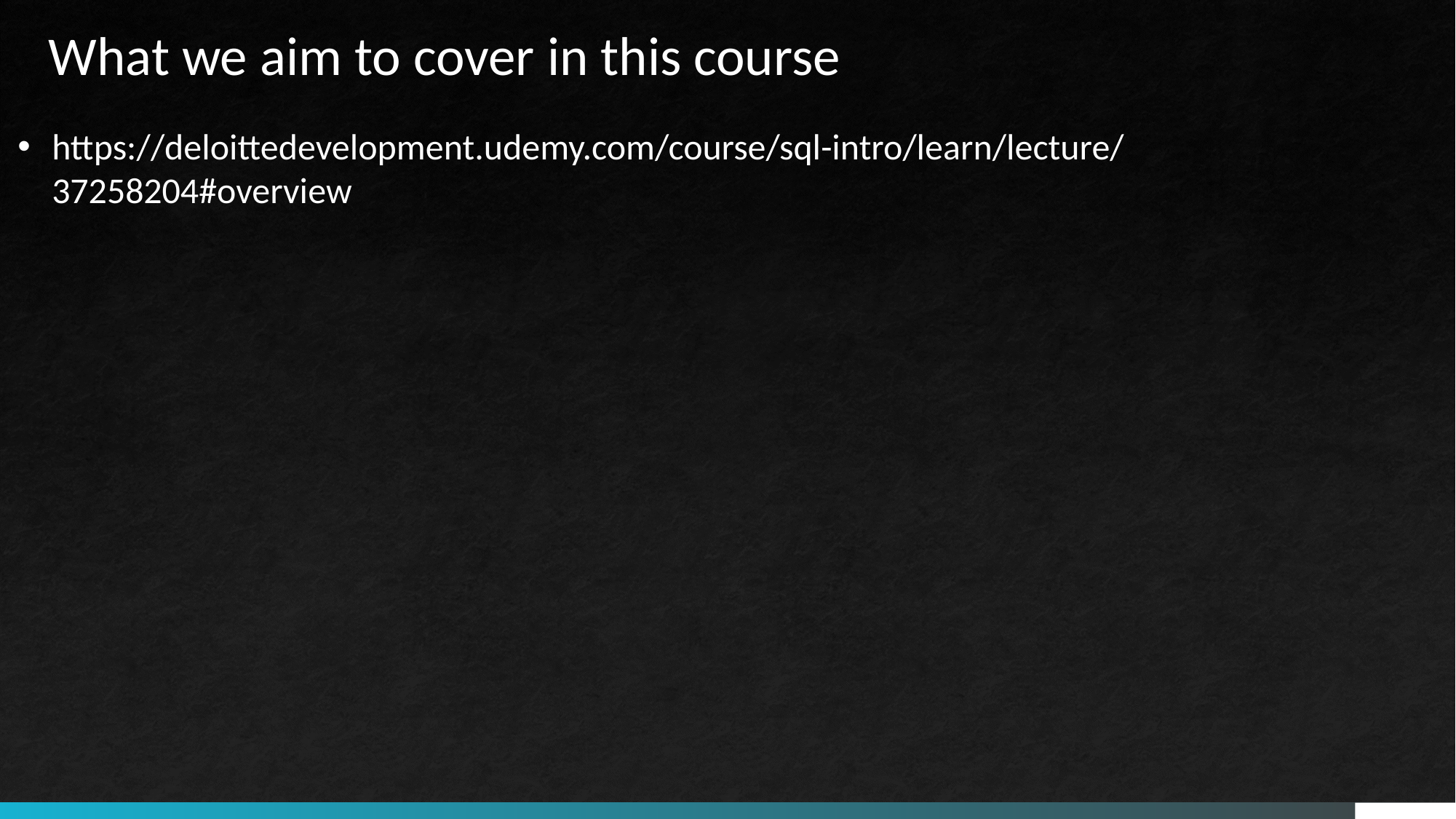

What we aim to cover in this course
https://deloittedevelopment.udemy.com/course/sql-intro/learn/lecture/37258204#overview